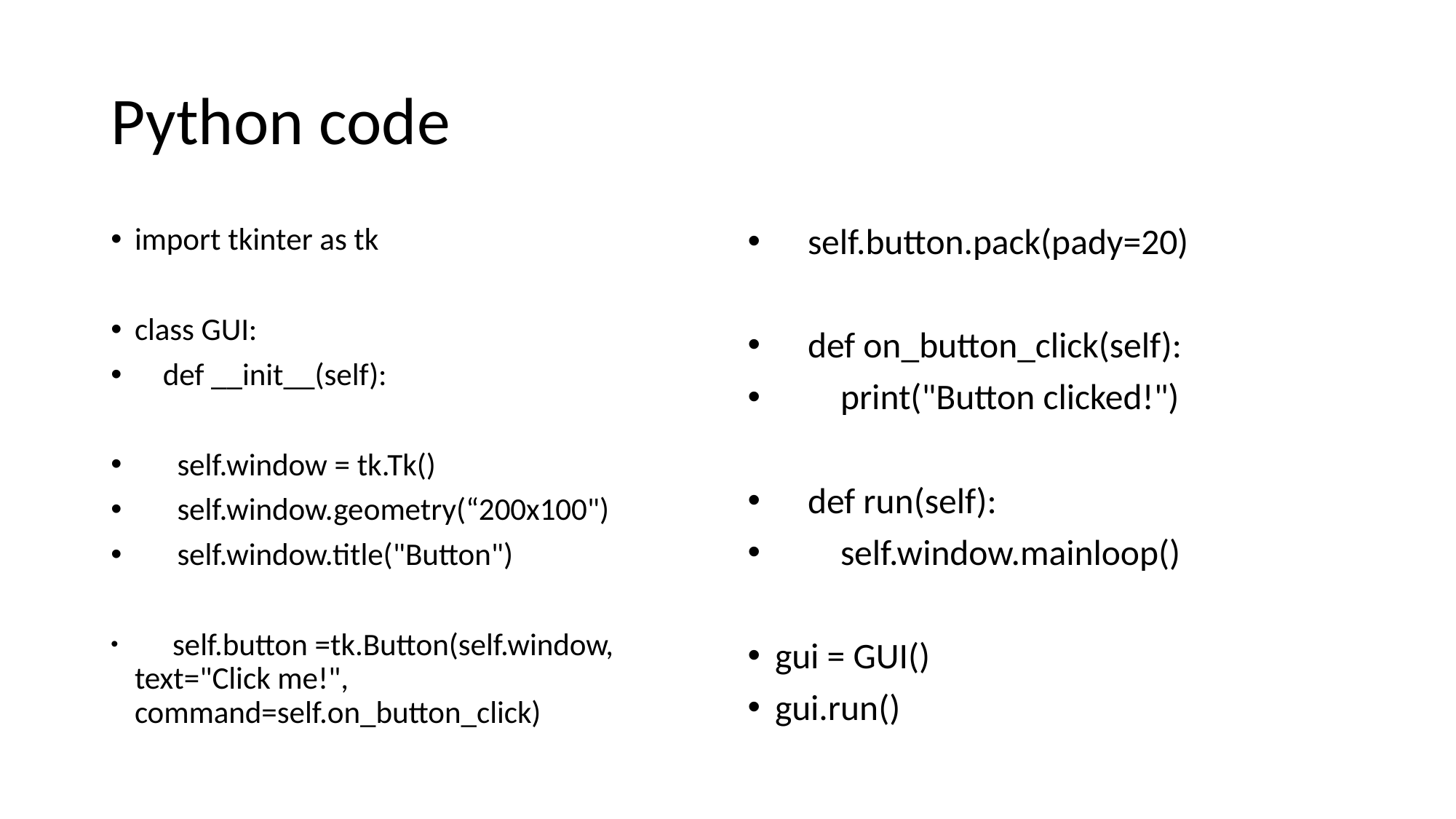

# Python code
import tkinter as tk

class GUI:
    def __init__(self):

      self.window = tk.Tk()
      self.window.geometry(“200x100")
      self.window.title("Button")

        self.button =tk.Button(self.window,   text="Click me!", command=self.on_button_click)

    self.button.pack(pady=20)

    def on_button_click(self):
        print("Button clicked!")

    def run(self):
        self.window.mainloop()

gui = GUI()
gui.run()